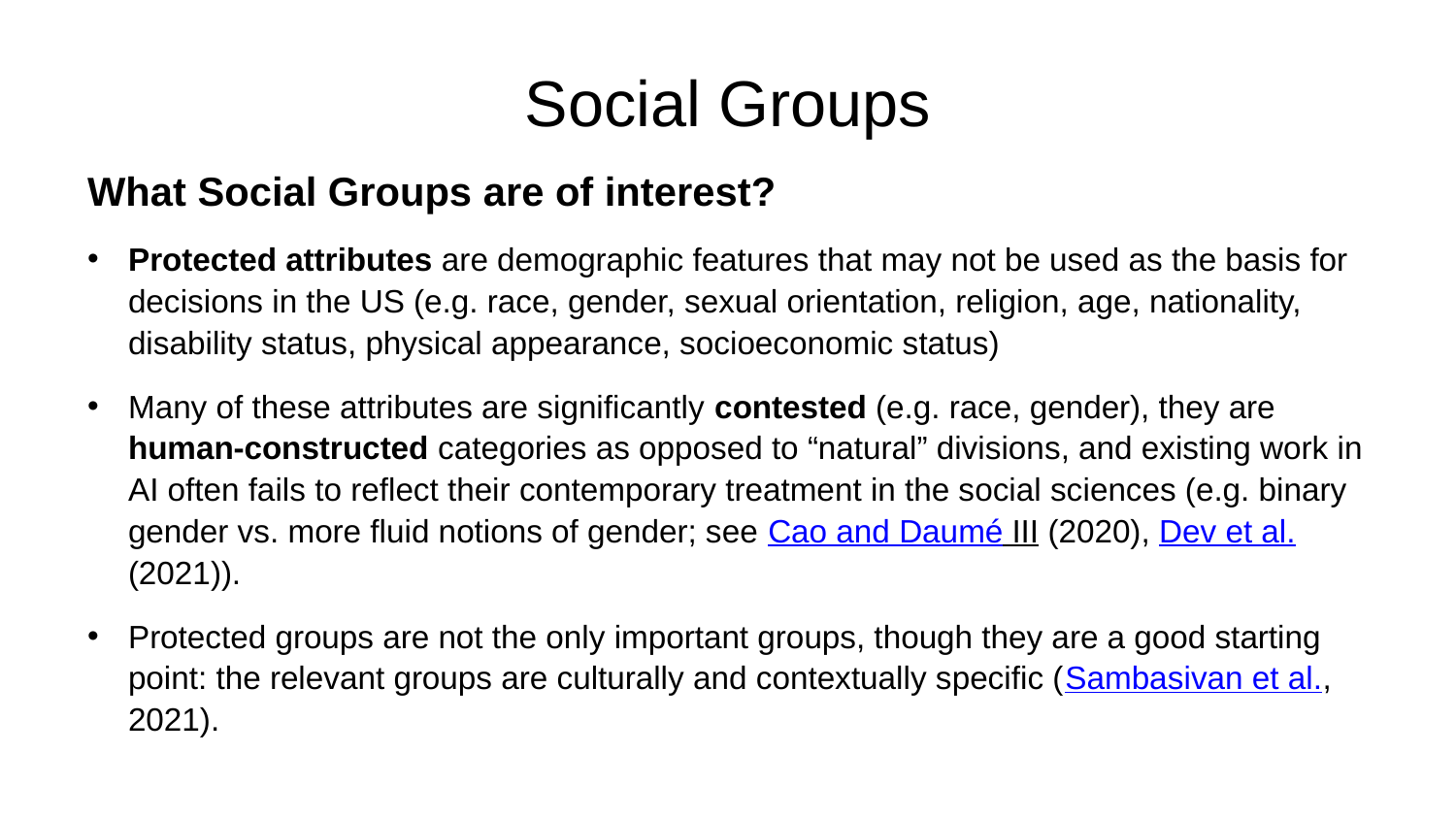

# Social Groups
What Social Groups are of interest?
Protected attributes are demographic features that may not be used as the basis for decisions in the US (e.g. race, gender, sexual orientation, religion, age, nationality, disability status, physical appearance, socioeconomic status)
Many of these attributes are significantly contested (e.g. race, gender), they are human-constructed categories as opposed to “natural” divisions, and existing work in AI often fails to reflect their contemporary treatment in the social sciences (e.g. binary gender vs. more fluid notions of gender; see Cao and Daumé III (2020), Dev et al. (2021)).
Protected groups are not the only important groups, though they are a good starting point: the relevant groups are culturally and contextually specific (Sambasivan et al., 2021).